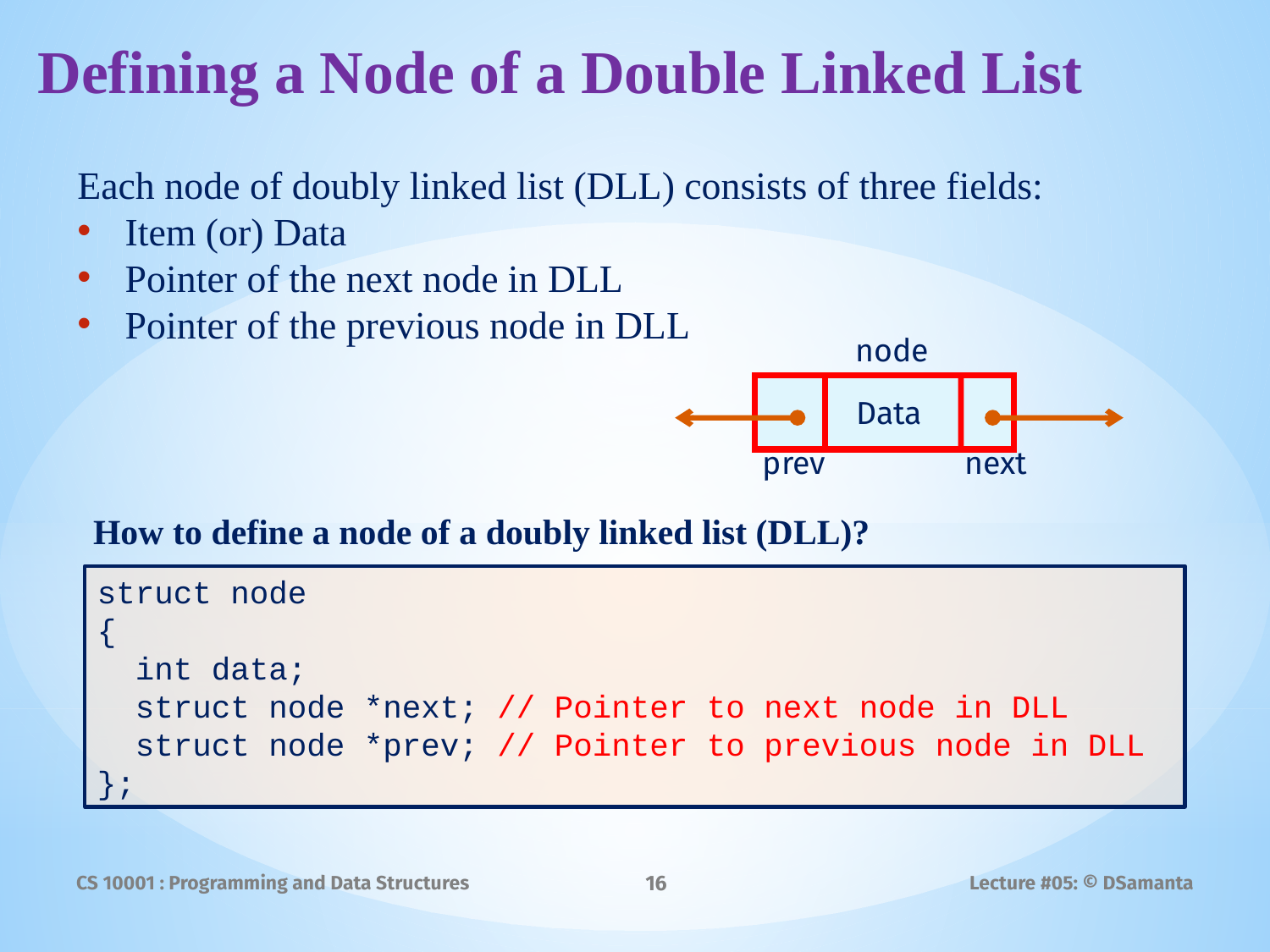

# Defining a Node of a Double Linked List
Each node of doubly linked list (DLL) consists of three fields:
Item (or) Data
Pointer of the next node in DLL
Pointer of the previous node in DLL
node

Data

prev
next
How to define a node of a doubly linked list (DLL)?
struct node
{
  int data;
  struct node *next; // Pointer to next node in DLL
  struct node *prev; // Pointer to previous node in DLL
};
CS 10001 : Programming and Data Structures
16
Lecture #05: © DSamanta